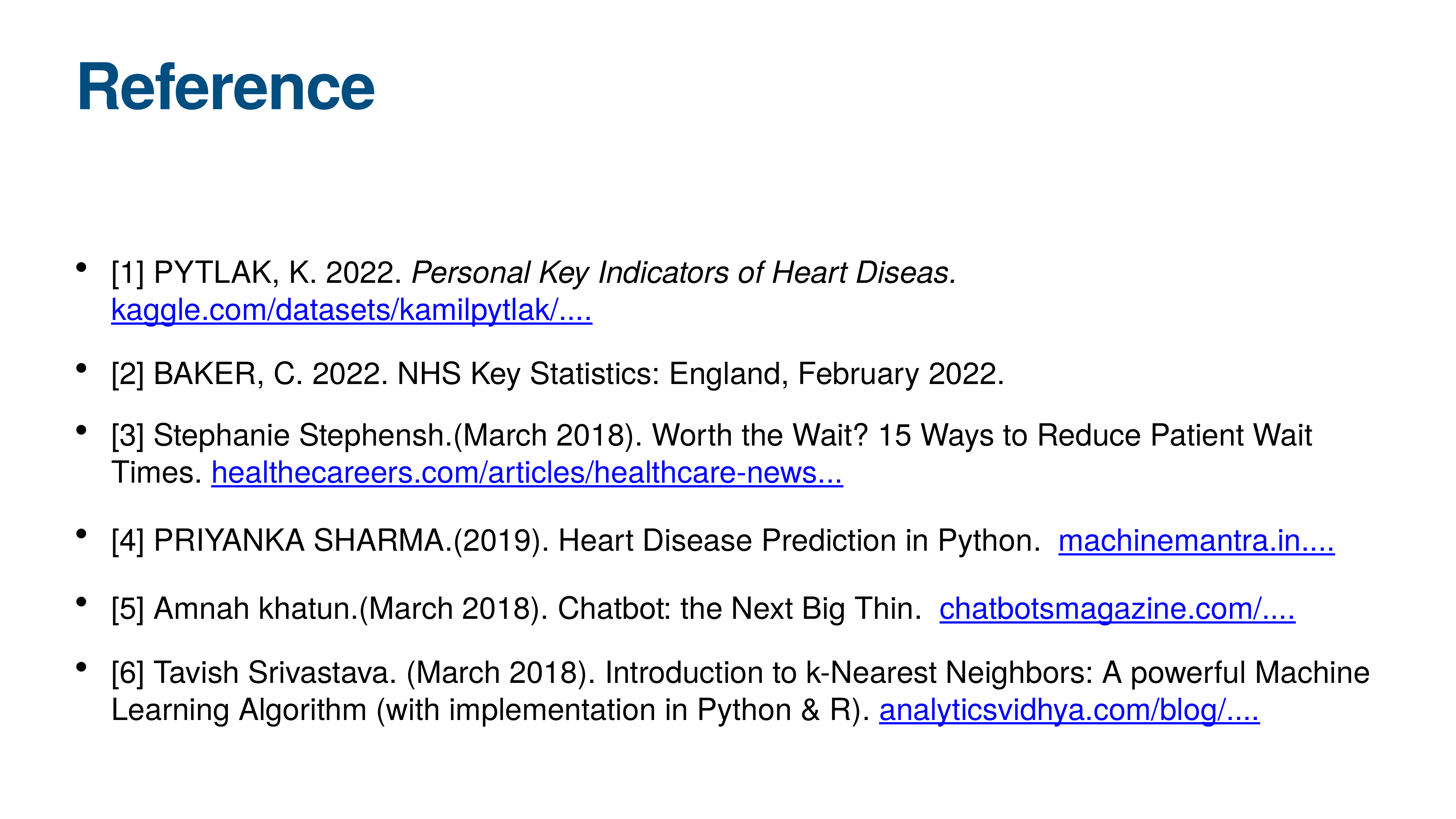

# Reference
[1] PYTLAK, K. 2022. Personal Key Indicators of Heart Diseas. kaggle.com/datasets/kamilpytlak/....
[2] BAKER, C. 2022. NHS Key Statistics: England, February 2022.
[3] Stephanie Stephensh.(March 2018). Worth the Wait? 15 Ways to Reduce Patient Wait Times. healthecareers.com/articles/healthcare-news...
[4] PRIYANKA SHARMA.(2019). Heart Disease Prediction in Python.  machinemantra.in....
[5] Amnah khatun.(March 2018). Chatbot: the Next Big Thin.  chatbotsmagazine.com/....
[6] Tavish Srivastava. (March 2018). Introduction to k-Nearest Neighbors: A powerful Machine Learning Algorithm (with implementation in Python & R). analyticsvidhya.com/blog/....